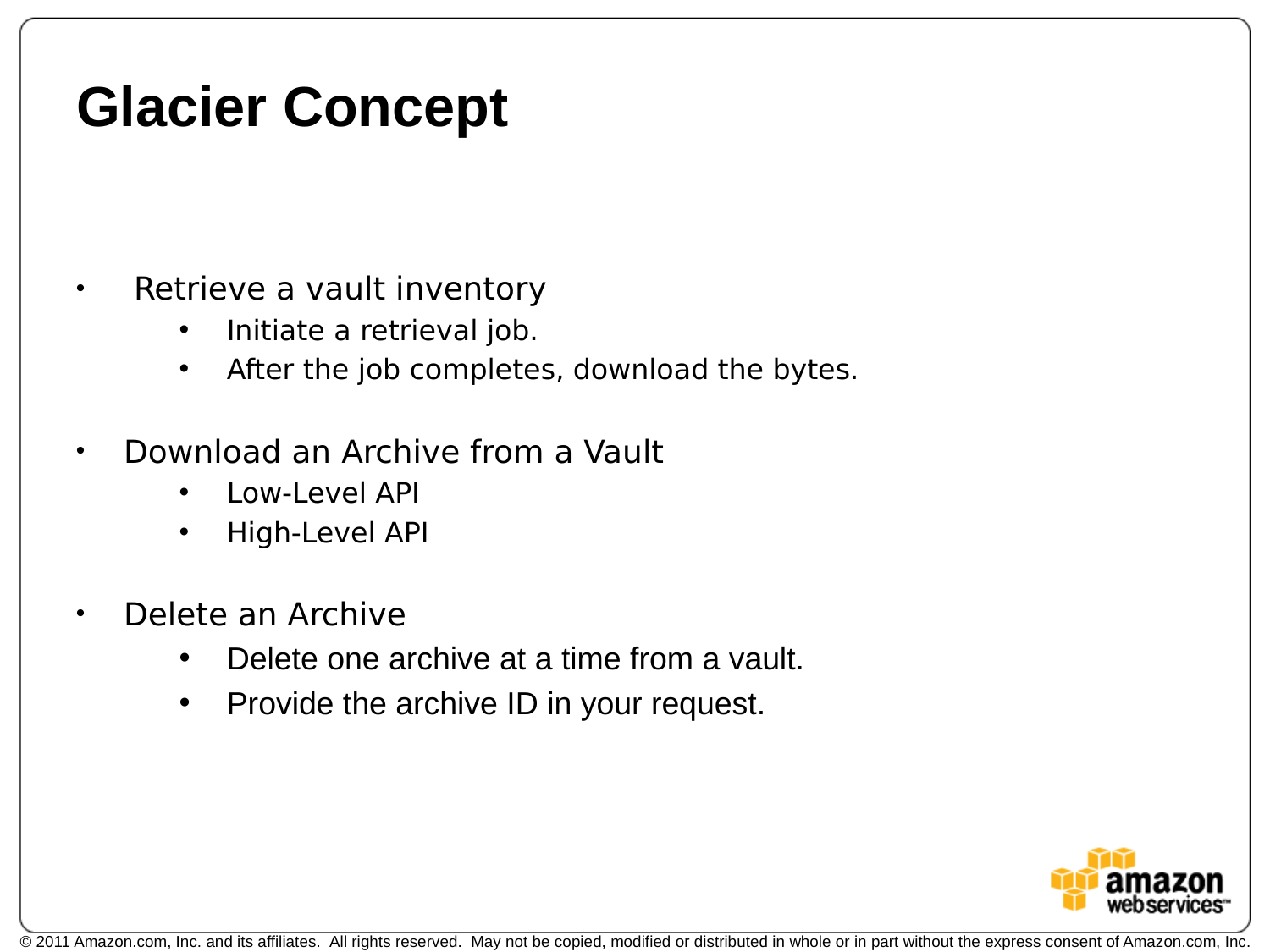

# Glacier Concept

 Retrieve a vault inventory
Initiate a retrieval job.
After the job completes, download the bytes.

Download an Archive from a Vault
Low-Level API
High-Level API

Delete an Archive
Delete one archive at a time from a vault.
Provide the archive ID in your request.